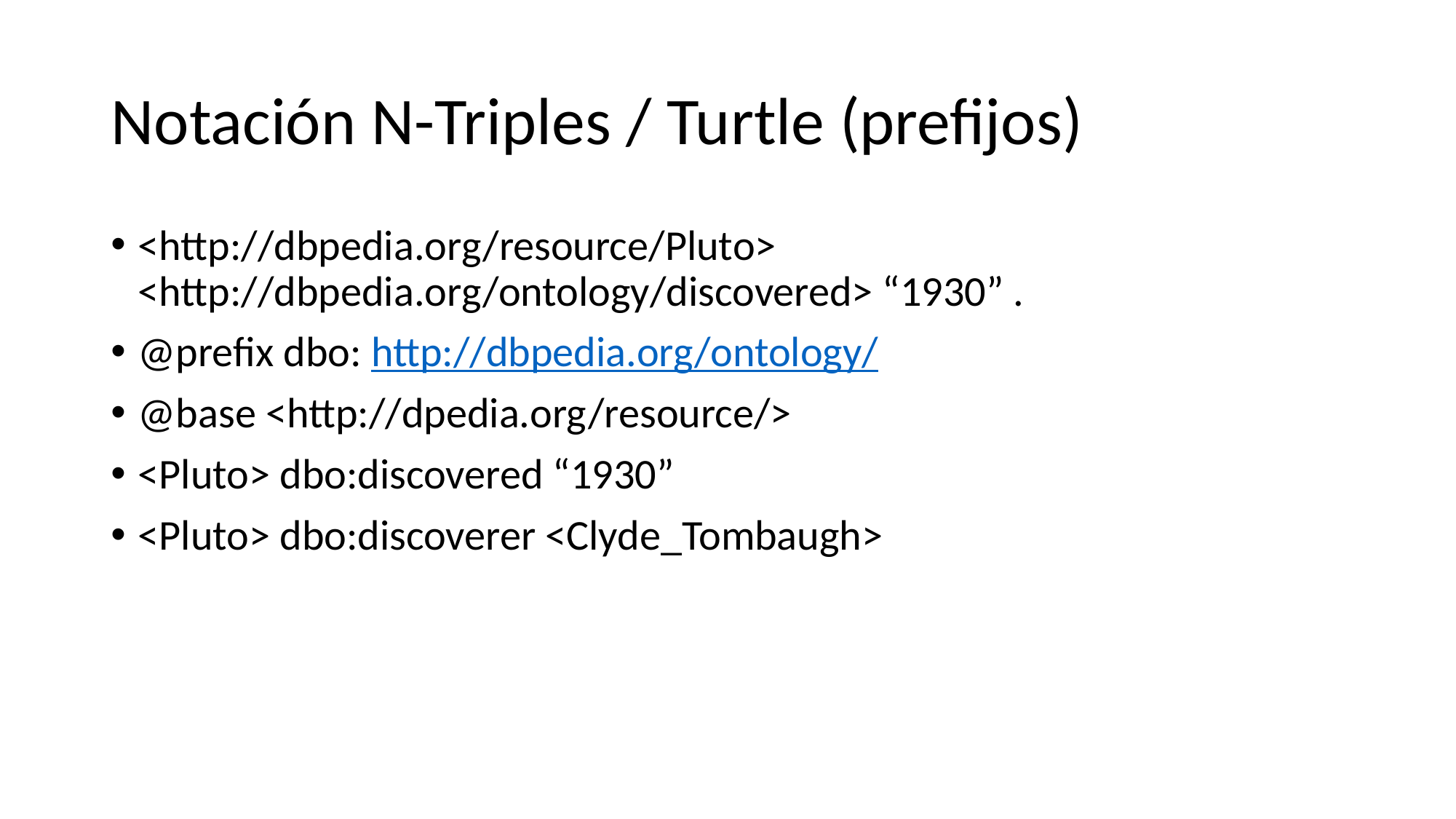

# Notación N-Triples / Turtle (prefijos)
<http://dbpedia.org/resource/Pluto> <http://dbpedia.org/ontology/discovered> “1930” .
@prefix dbo: http://dbpedia.org/ontology/
@base <http://dpedia.org/resource/>
<Pluto> dbo:discovered “1930”
<Pluto> dbo:discoverer <Clyde_Tombaugh>